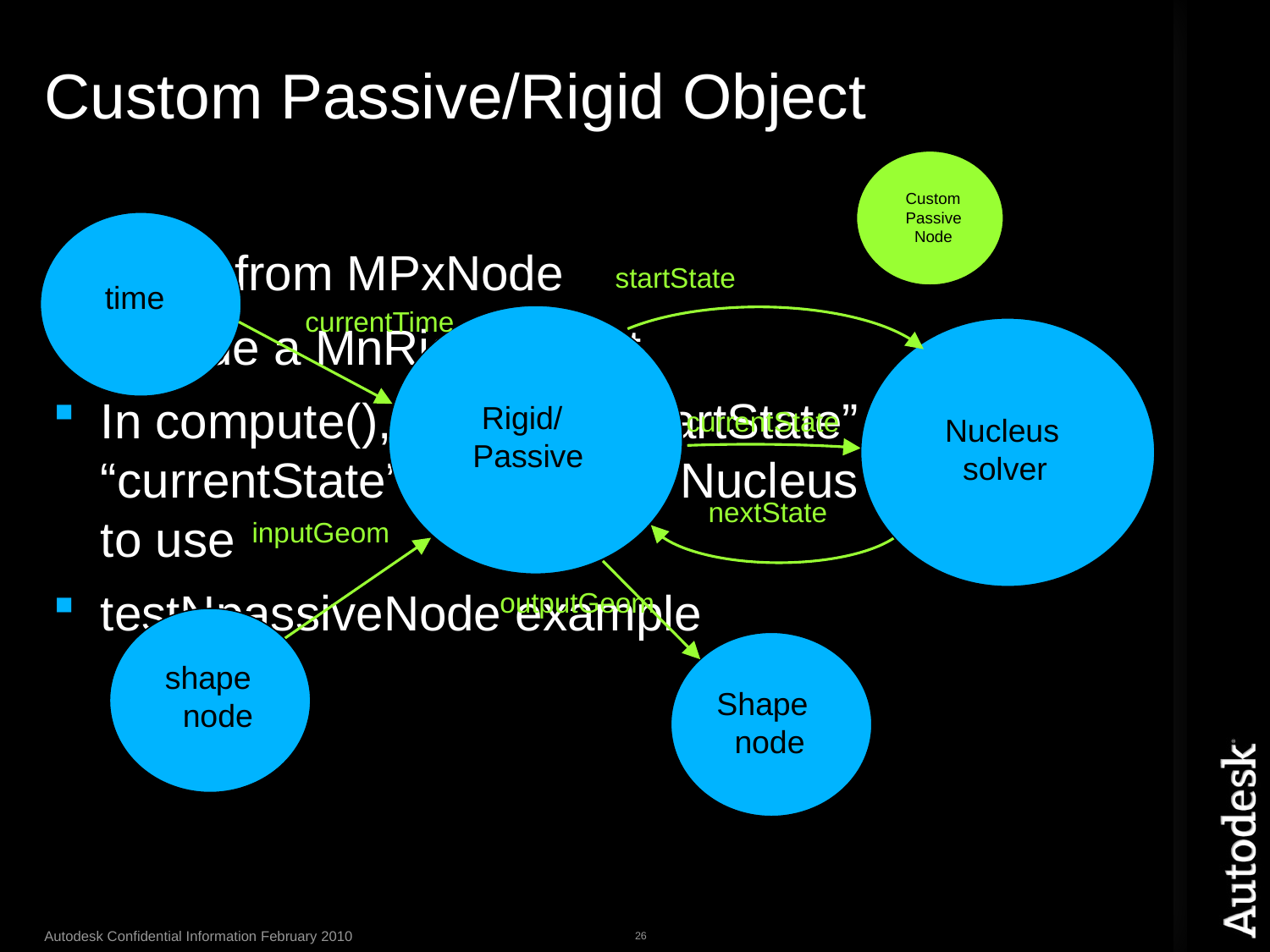

# Custom Passive/Rigid Object

Custom
Passive
  Node

time

startState
currentTime

 Rigid/ Passive

Nucleus
  solver
currentState
inputGeom

shape
  node

Derive from MPxNode
Include a MnRigid object
In compute(), calculate “startState” and “currentState” attribute for Nucleus solver node to use
testNpassiveNode example

nextState
outputGeom

Shape
  node